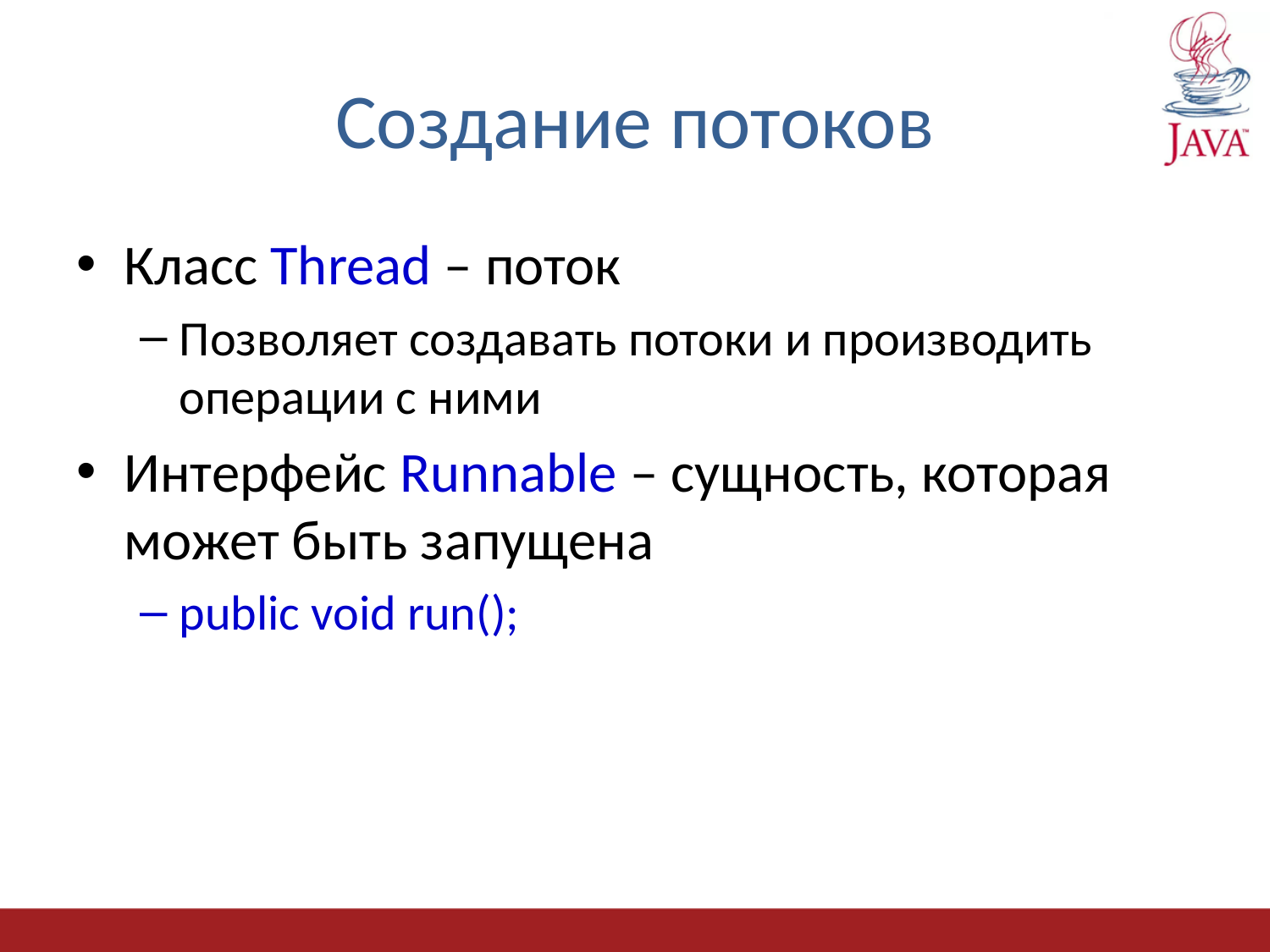

# Создание потоков
Класс Thread – поток
Позволяет создавать потоки и производить операции с ними
Интерфейс Runnable – сущность, которая может быть запущена
public void run();